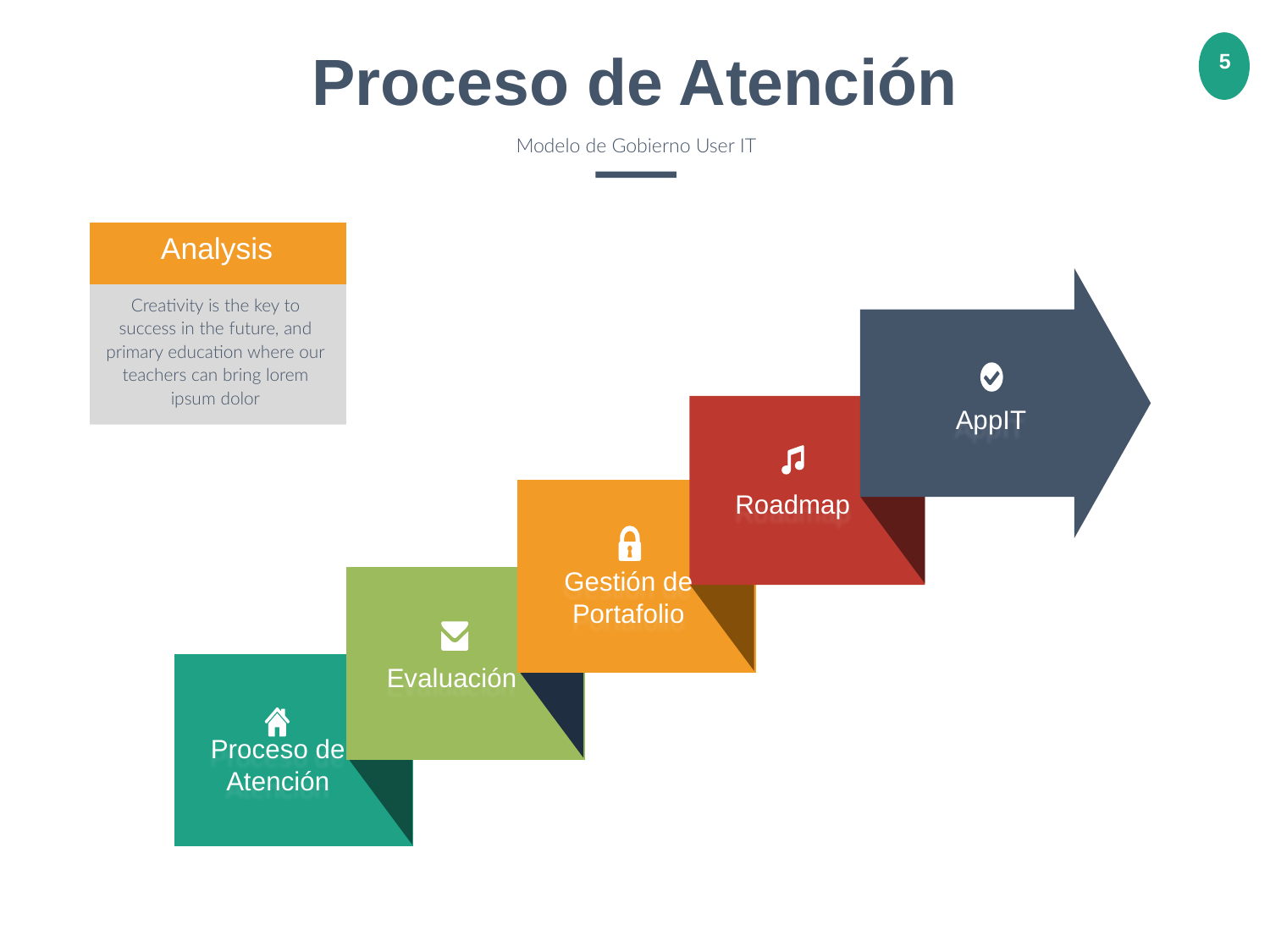

Proceso de Atención
Modelo de Gobierno User IT

Analysis

Creativity is the key to success in the future, and primary education where our teachers can bring lorem ipsum dolor

AppIT

Roadmap

Gestión de Portafolio

Evaluación

Proceso de Atención